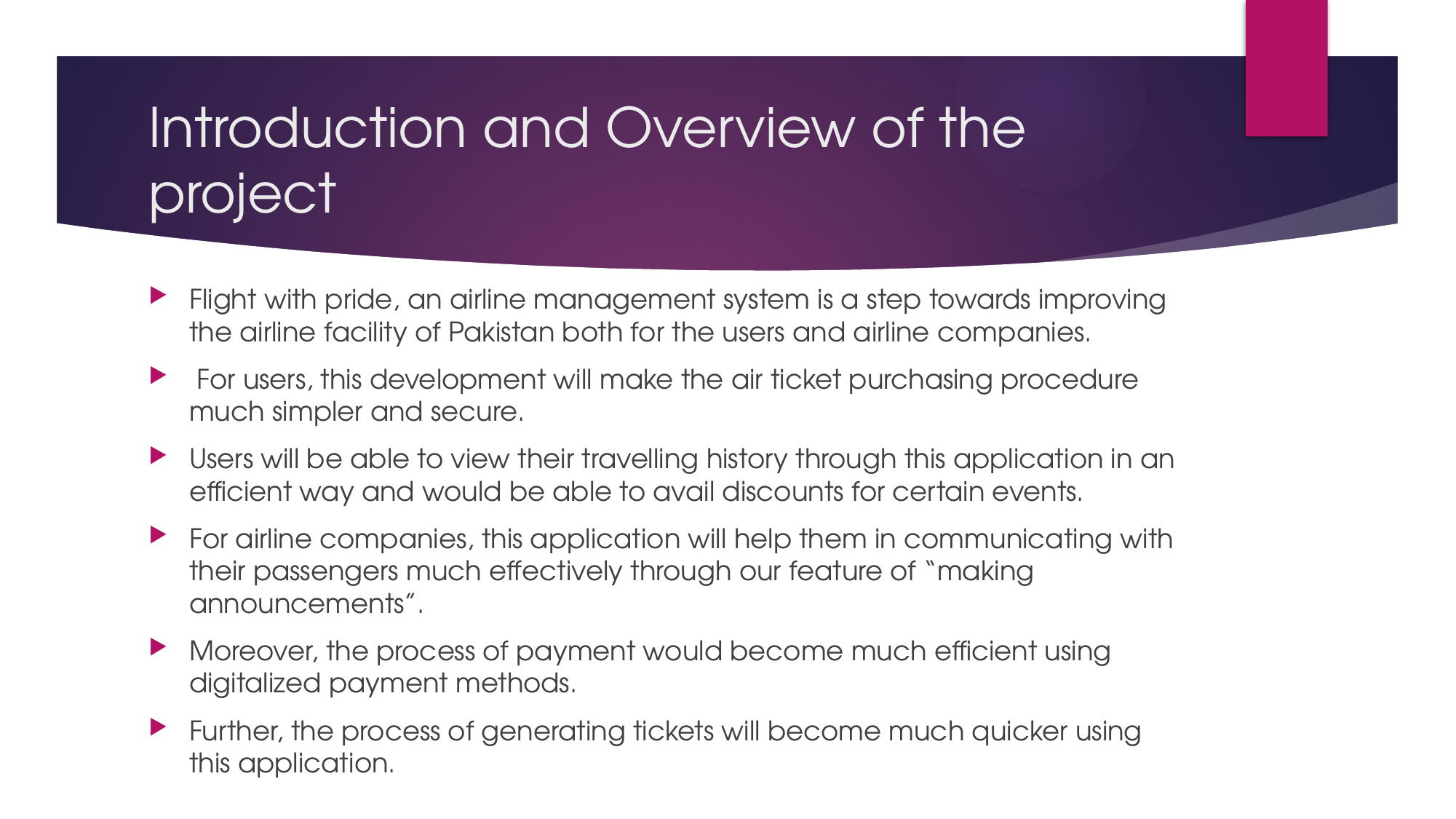

# Introduction and Overview of the project
Flight with pride, an airline management system is a step towards improving the airline facility of Pakistan both for the users and airline companies.
 For users, this development will make the air ticket purchasing procedure much simpler and secure.
Users will be able to view their travelling history through this application in an efficient way and would be able to avail discounts for certain events.
For airline companies, this application will help them in communicating with their passengers much effectively through our feature of “making  announcements”.
Moreover, the process of payment would become much efficient using digitalized payment methods.
Further, the process of generating tickets will become much quicker using this application.